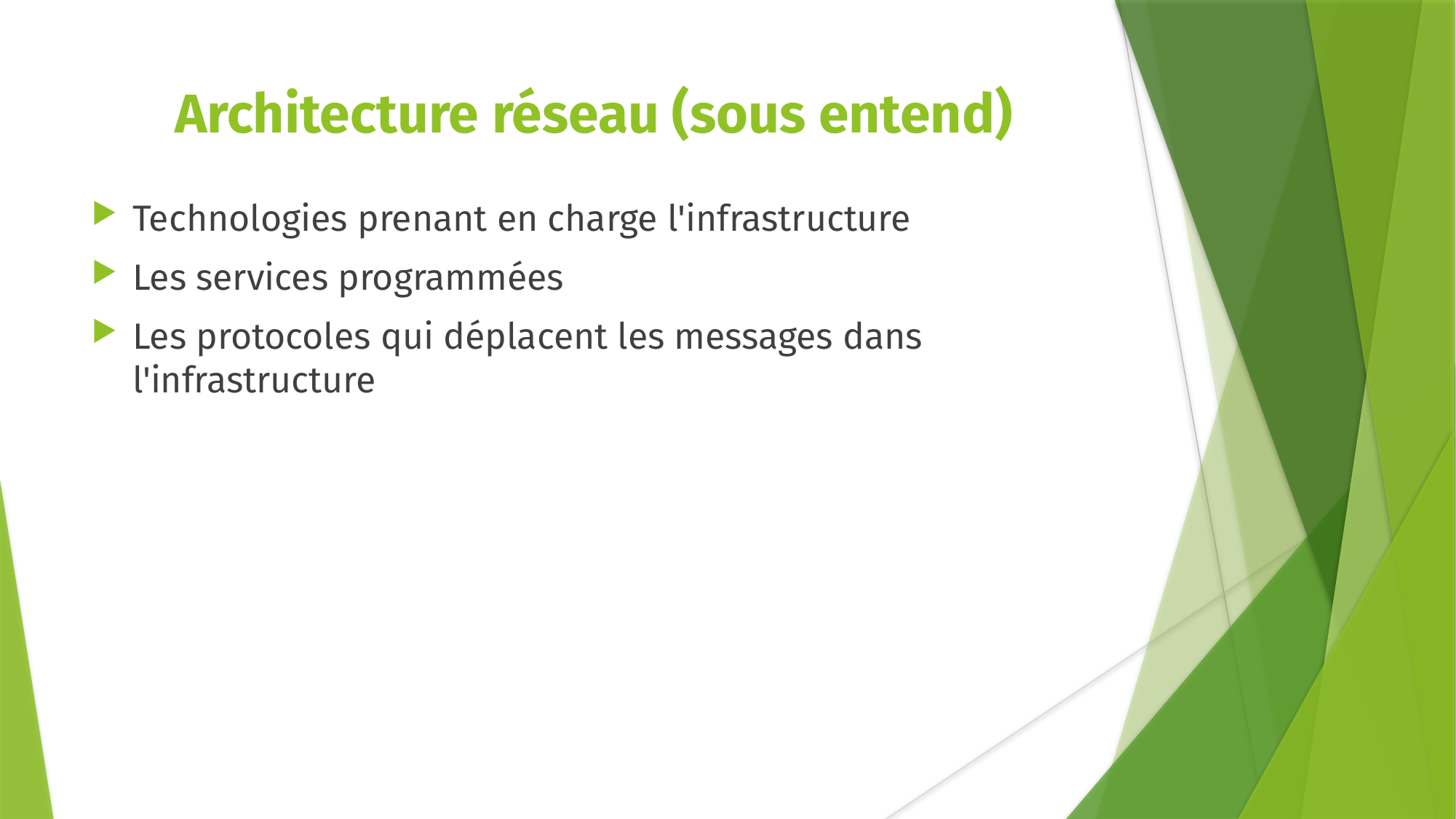

Architecture réseau (sous entend)
Technologies prenant en charge l'infrastructure
Les services programmées
Les protocoles qui déplacent les messages dans l'infrastructure